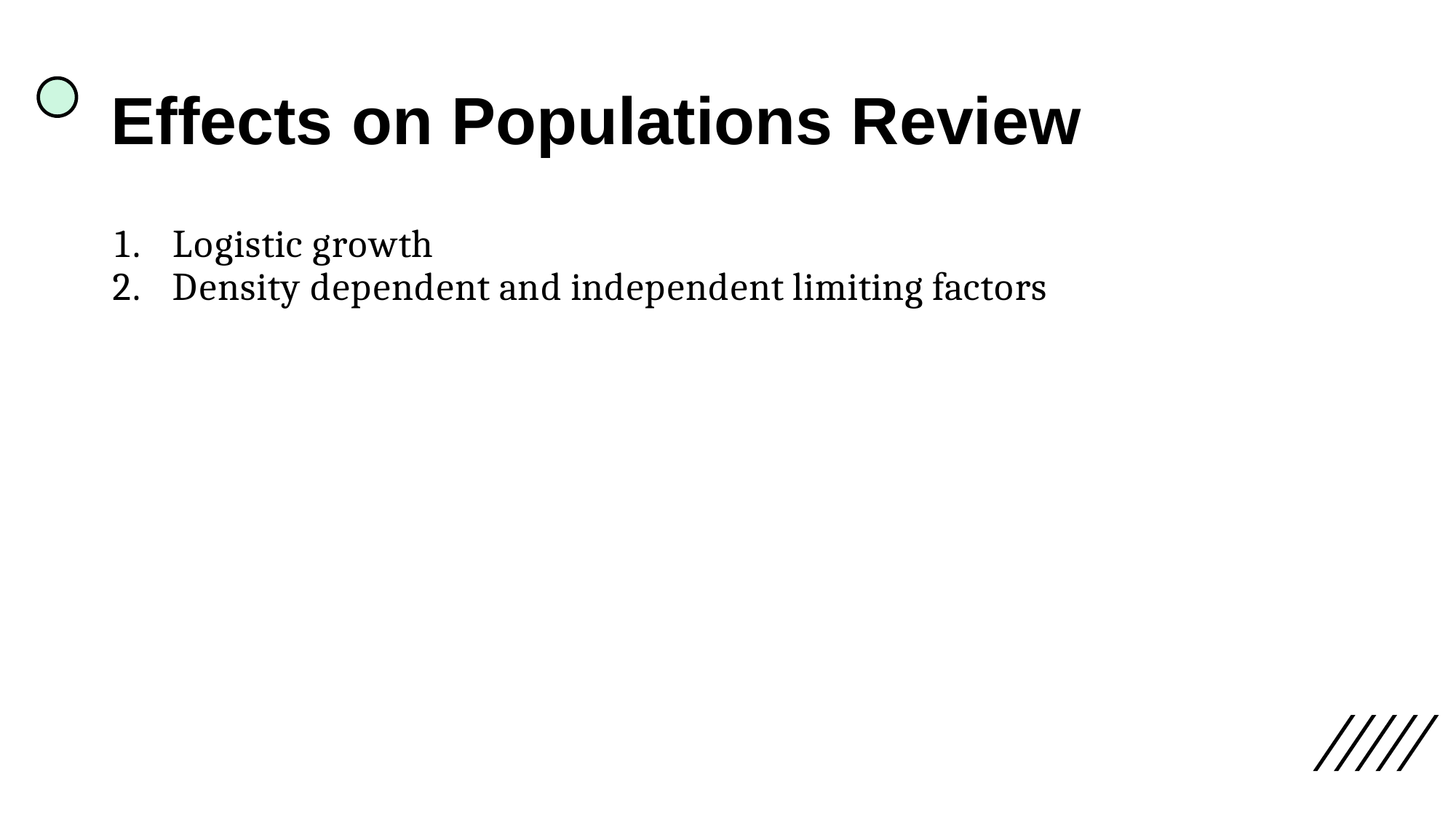

# Effects on Populations Review
Logistic growth
Density dependent and independent limiting factors